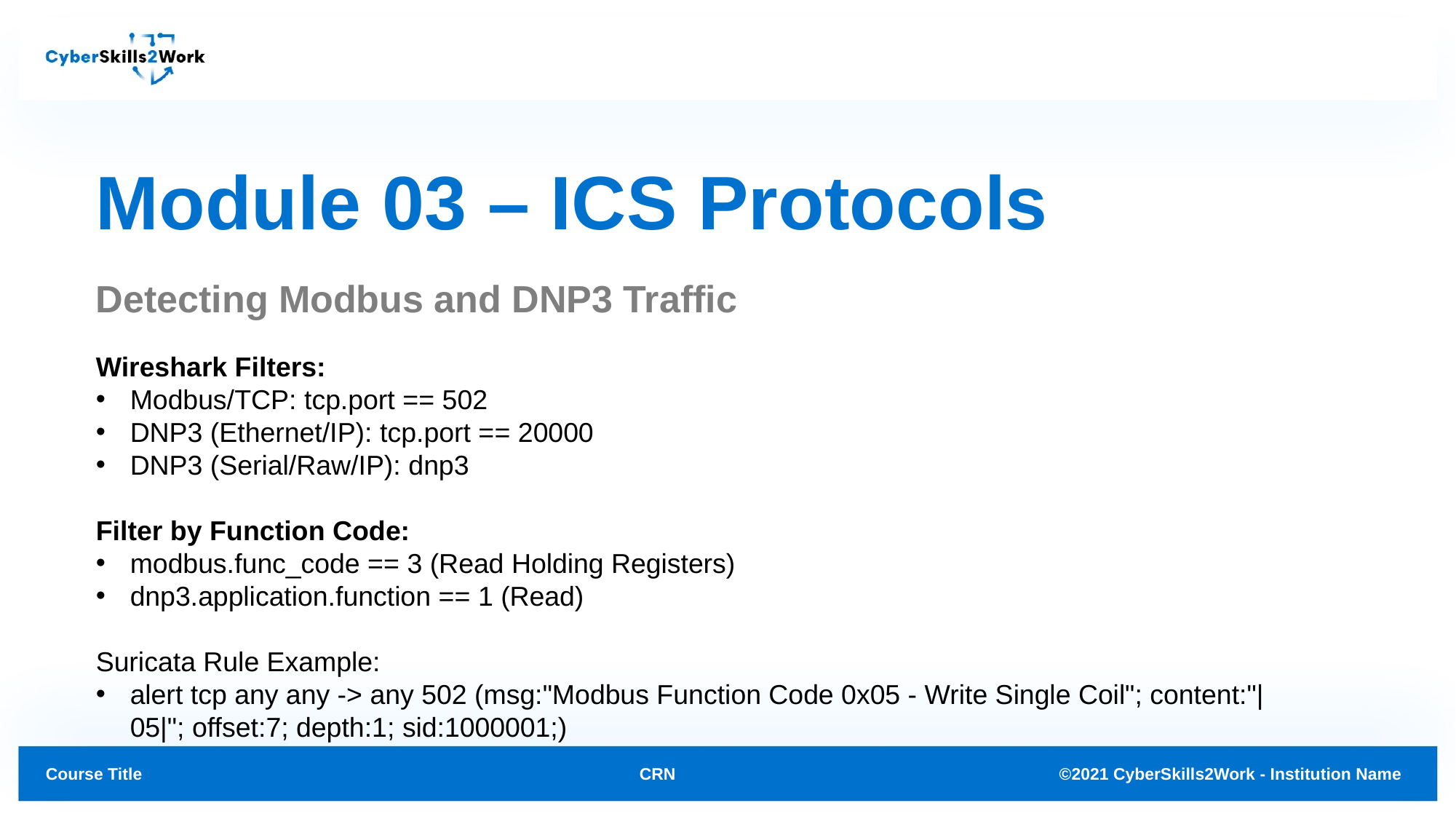

# Module 03 – ICS Protocols
Detecting Modbus and DNP3 Traffic
Wireshark Filters:
Modbus/TCP: tcp.port == 502
DNP3 (Ethernet/IP): tcp.port == 20000
DNP3 (Serial/Raw/IP): dnp3

Filter by Function Code:
modbus.func_code == 3 (Read Holding Registers)
dnp3.application.function == 1 (Read)

Suricata Rule Example:
alert tcp any any -> any 502 (msg:"Modbus Function Code 0x05 - Write Single Coil"; content:"|05|"; offset:7; depth:1; sid:1000001;)

CRN
©2021 CyberSkills2Work - Institution Name
Course Title